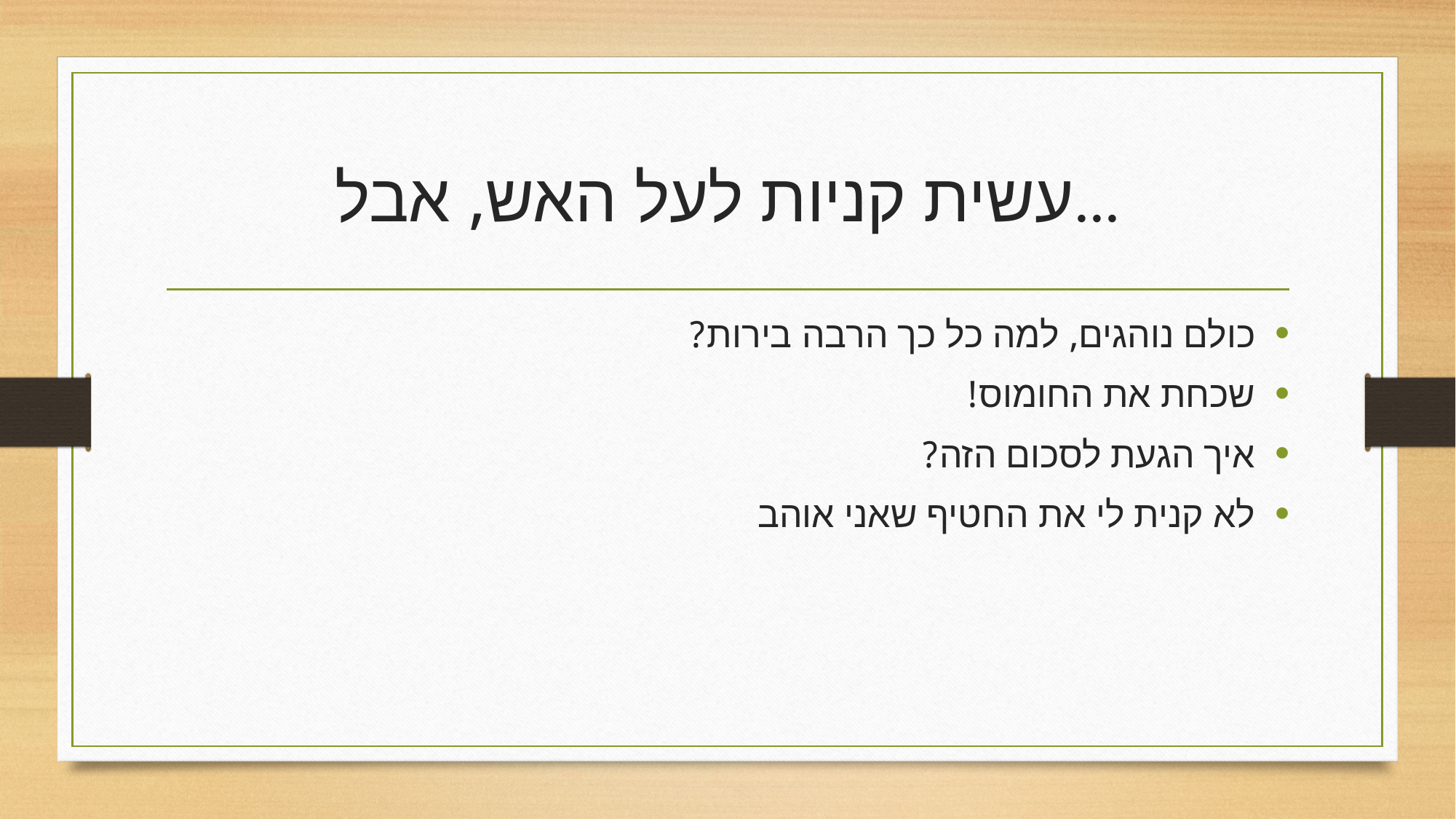

# עשית קניות לעל האש, אבל...
כולם נוהגים, למה כל כך הרבה בירות?
שכחת את החומוס!
איך הגעת לסכום הזה?
לא קנית לי את החטיף שאני אוהב